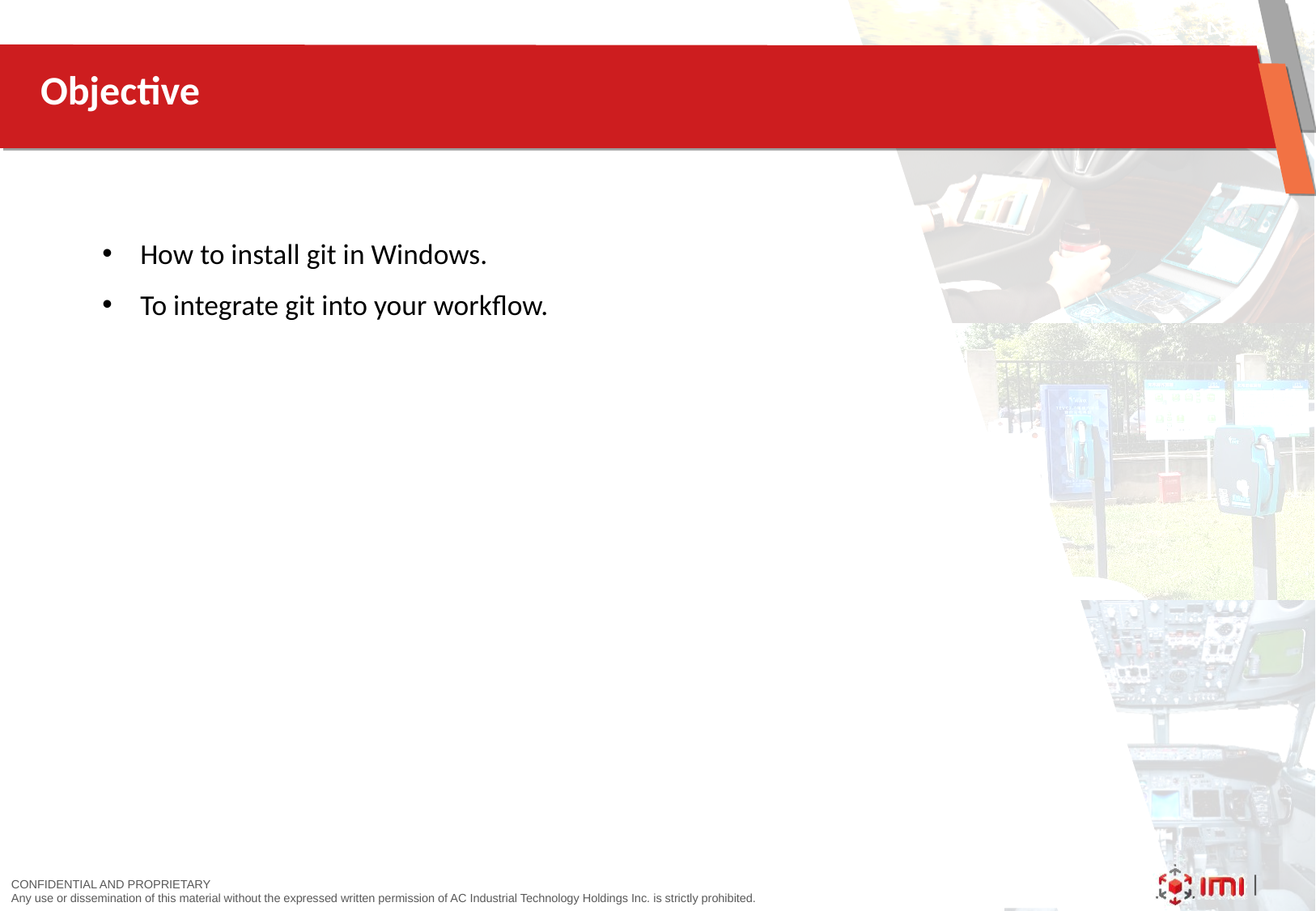

# Objective

How to install git in Windows.
To integrate git into your workflow.